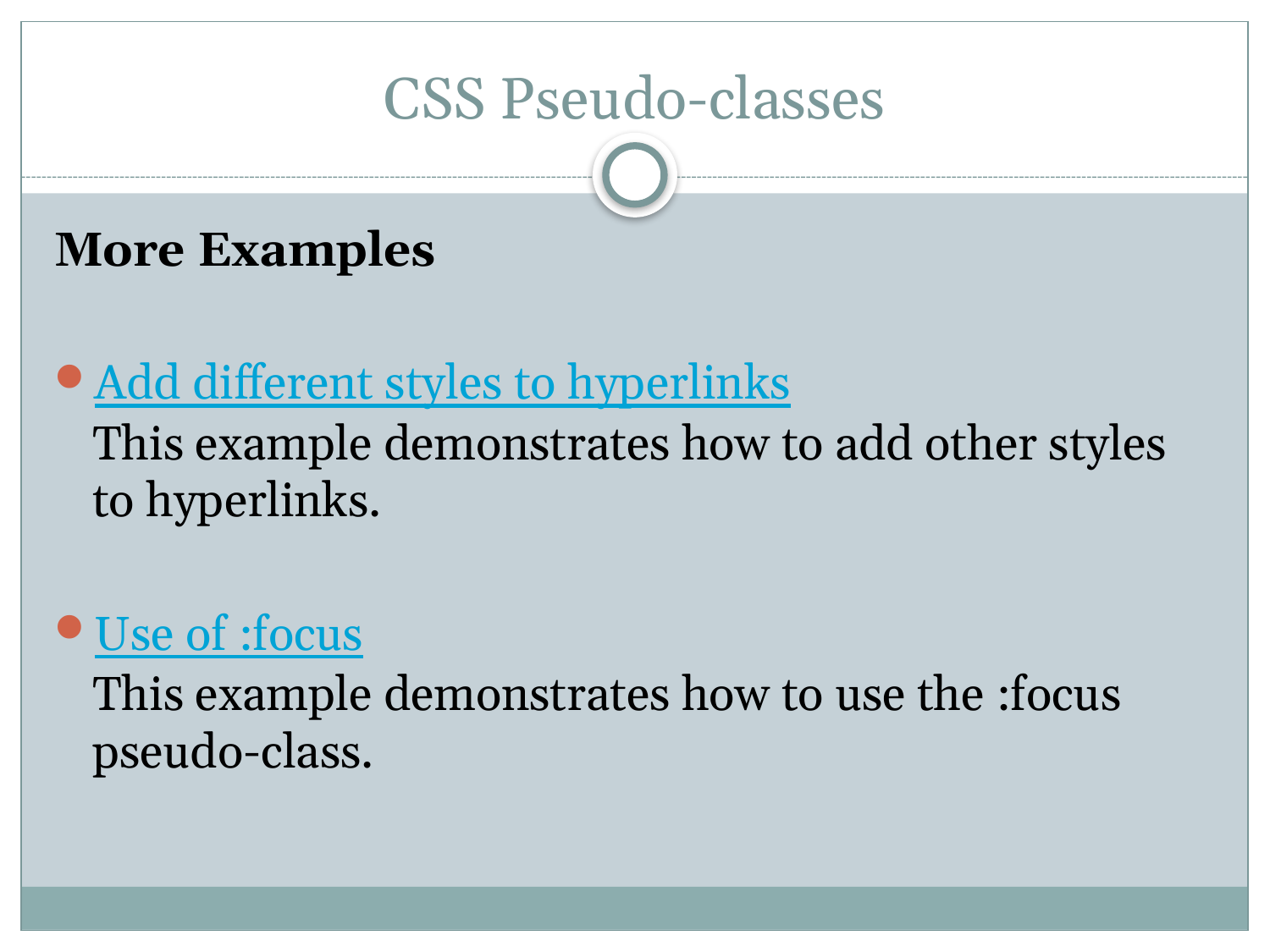

# CSS Pseudo-classes
More Examples

Add different styles to hyperlinks
This example demonstrates how to add other styles to hyperlinks.

Use of :focus
This example demonstrates how to use the :focus pseudo-class.